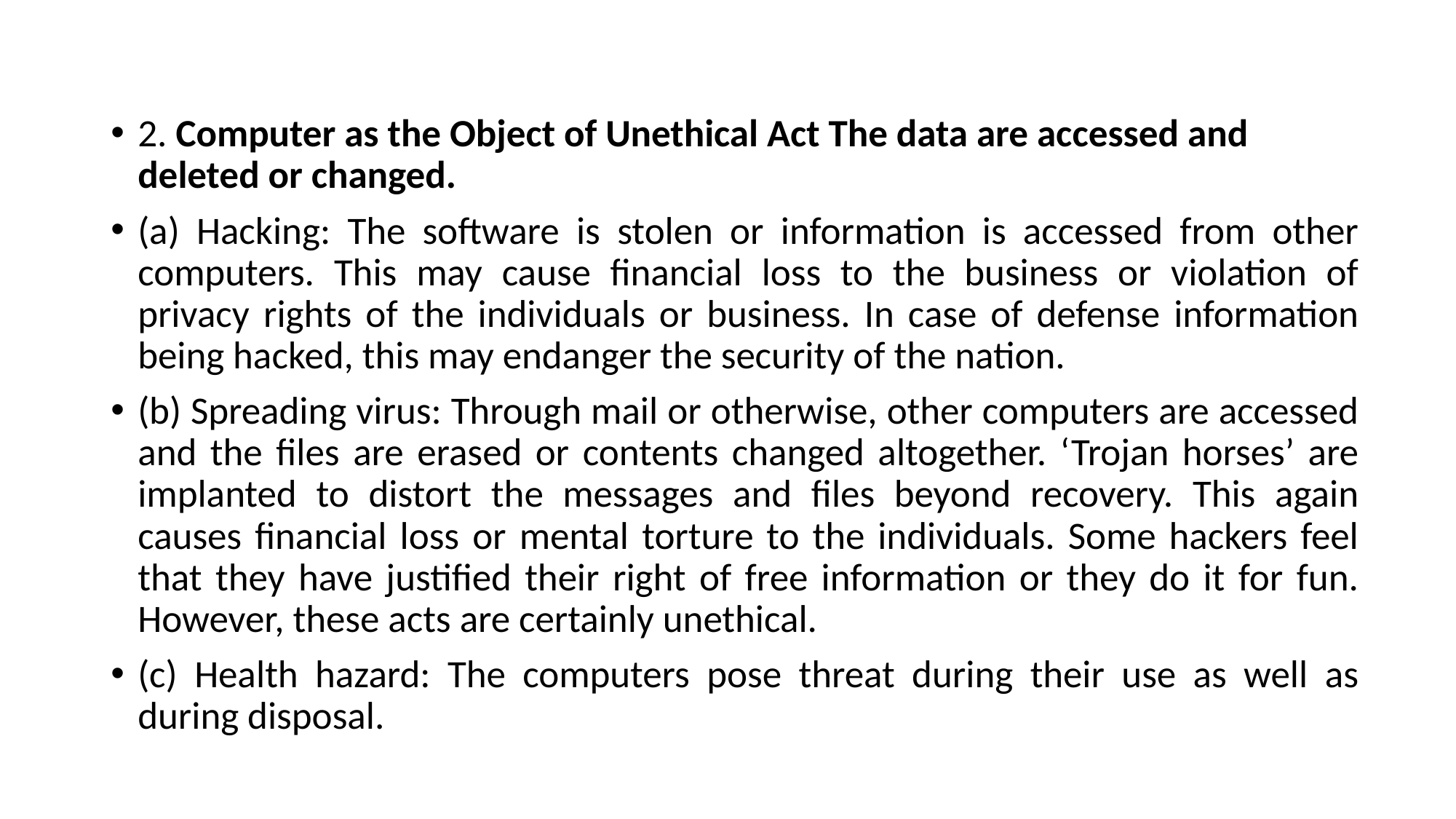

2. Computer as the Object of Unethical Act The data are accessed and deleted or changed.
(a) Hacking: The software is stolen or information is accessed from other computers. This may cause financial loss to the business or violation of privacy rights of the individuals or business. In case of defense information being hacked, this may endanger the security of the nation.
(b) Spreading virus: Through mail or otherwise, other computers are accessed and the files are erased or contents changed altogether. ‘Trojan horses’ are implanted to distort the messages and files beyond recovery. This again causes financial loss or mental torture to the individuals. Some hackers feel that they have justified their right of free information or they do it for fun. However, these acts are certainly unethical.
(c) Health hazard: The computers pose threat during their use as well as during disposal.